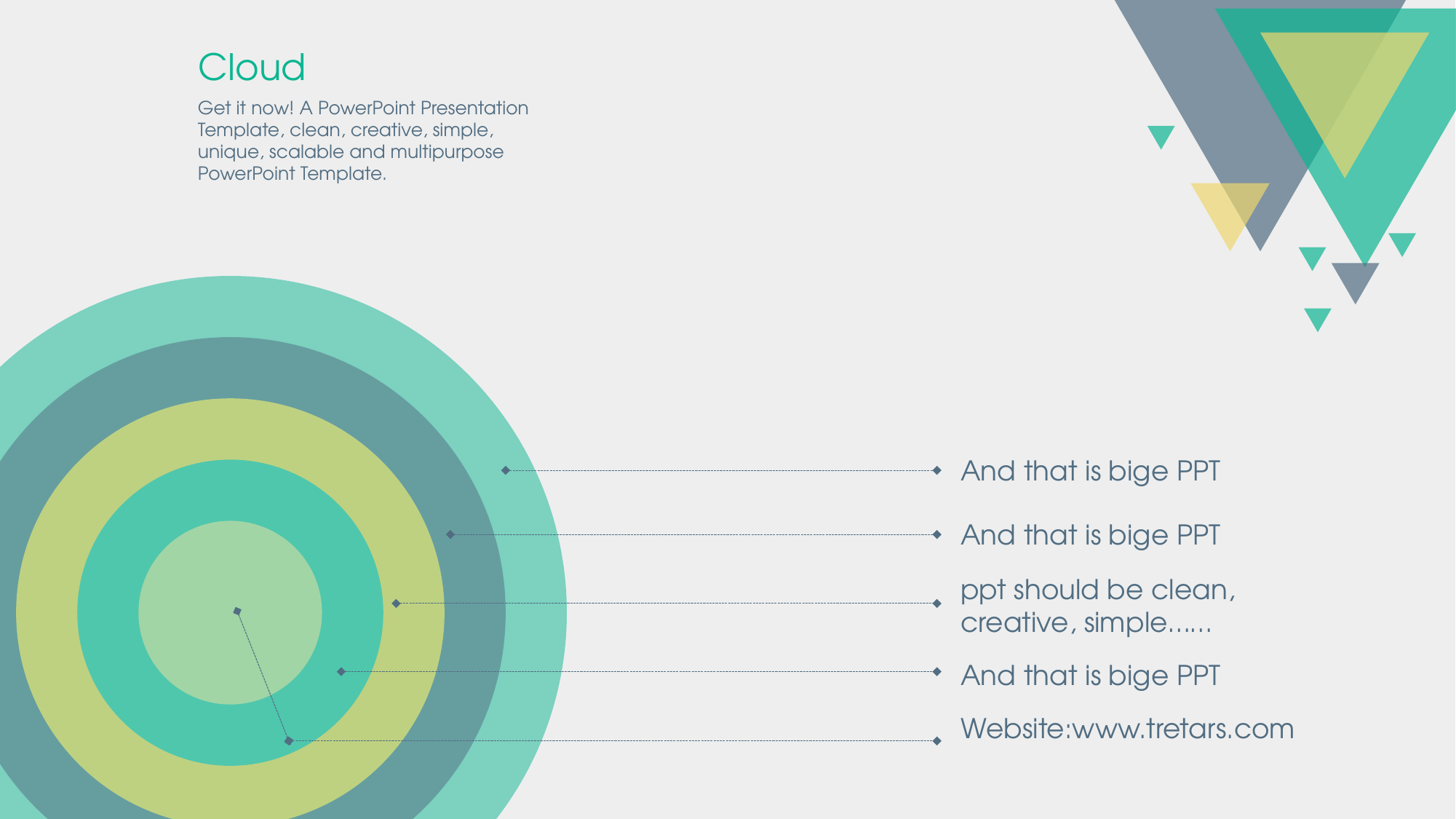

Cloud
Get it now! A PowerPoint Presentation Template, clean, creative, simple, unique, scalable and multipurpose PowerPoint Template.

And that is bige PPT

And that is bige PPT

ppt should be clean, creative, simple……
And that is bige PPT
Website:www.tretars.com